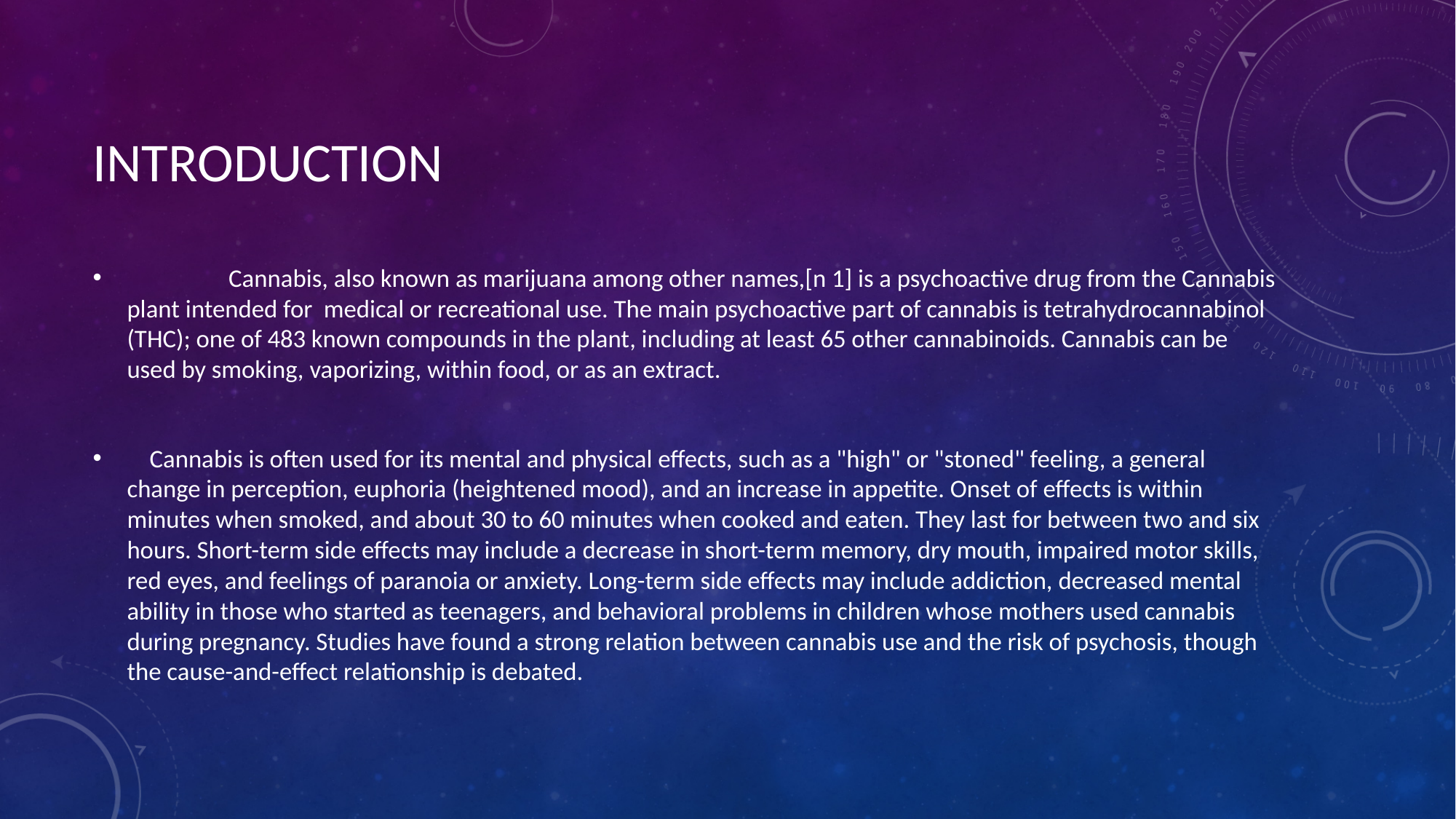

# introduction
   	Cannabis, also known as marijuana among other names,[n 1] is a psychoactive drug from the Cannabis plant intended for  medical or recreational use. The main psychoactive part of cannabis is tetrahydrocannabinol (THC); one of 483 known compounds in the plant, including at least 65 other cannabinoids. Cannabis can be used by smoking, vaporizing, within food, or as an extract.

    Cannabis is often used for its mental and physical effects, such as a "high" or "stoned" feeling, a general change in perception, euphoria (heightened mood), and an increase in appetite. Onset of effects is within minutes when smoked, and about 30 to 60 minutes when cooked and eaten. They last for between two and six hours. Short-term side effects may include a decrease in short-term memory, dry mouth, impaired motor skills, red eyes, and feelings of paranoia or anxiety. Long-term side effects may include addiction, decreased mental ability in those who started as teenagers, and behavioral problems in children whose mothers used cannabis during pregnancy. Studies have found a strong relation between cannabis use and the risk of psychosis, though the cause-and-effect relationship is debated.